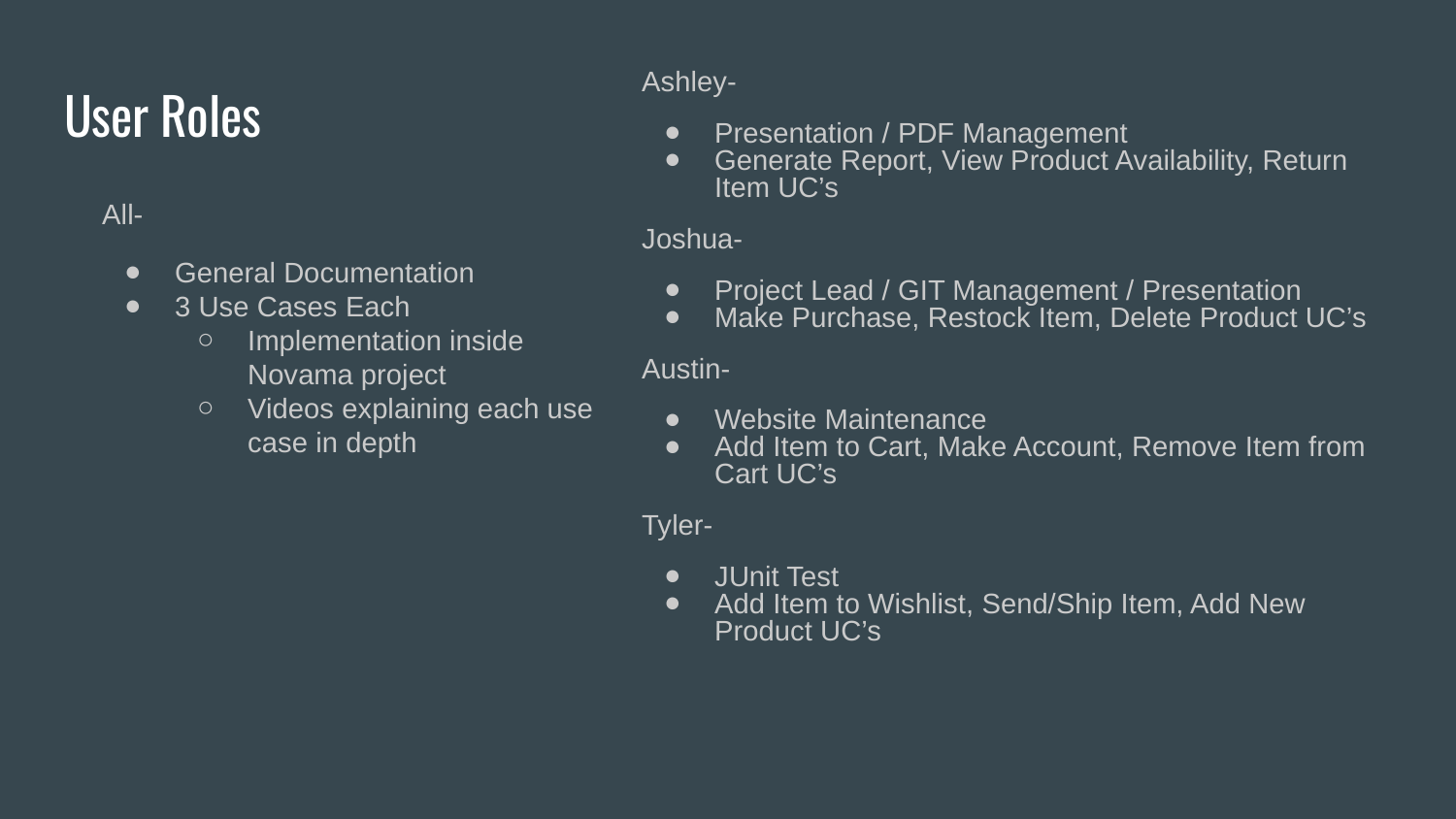

Ashley-
Presentation / PDF Management
Generate Report, View Product Availability, Return Item UC’s
Joshua-
Project Lead / GIT Management / Presentation
Make Purchase, Restock Item, Delete Product UC’s
Austin-
Website Maintenance
Add Item to Cart, Make Account, Remove Item from Cart UC’s
Tyler-
JUnit Test
Add Item to Wishlist, Send/Ship Item, Add New Product UC’s
# User Roles
All-
General Documentation
3 Use Cases Each
Implementation inside Novama project
Videos explaining each use case in depth